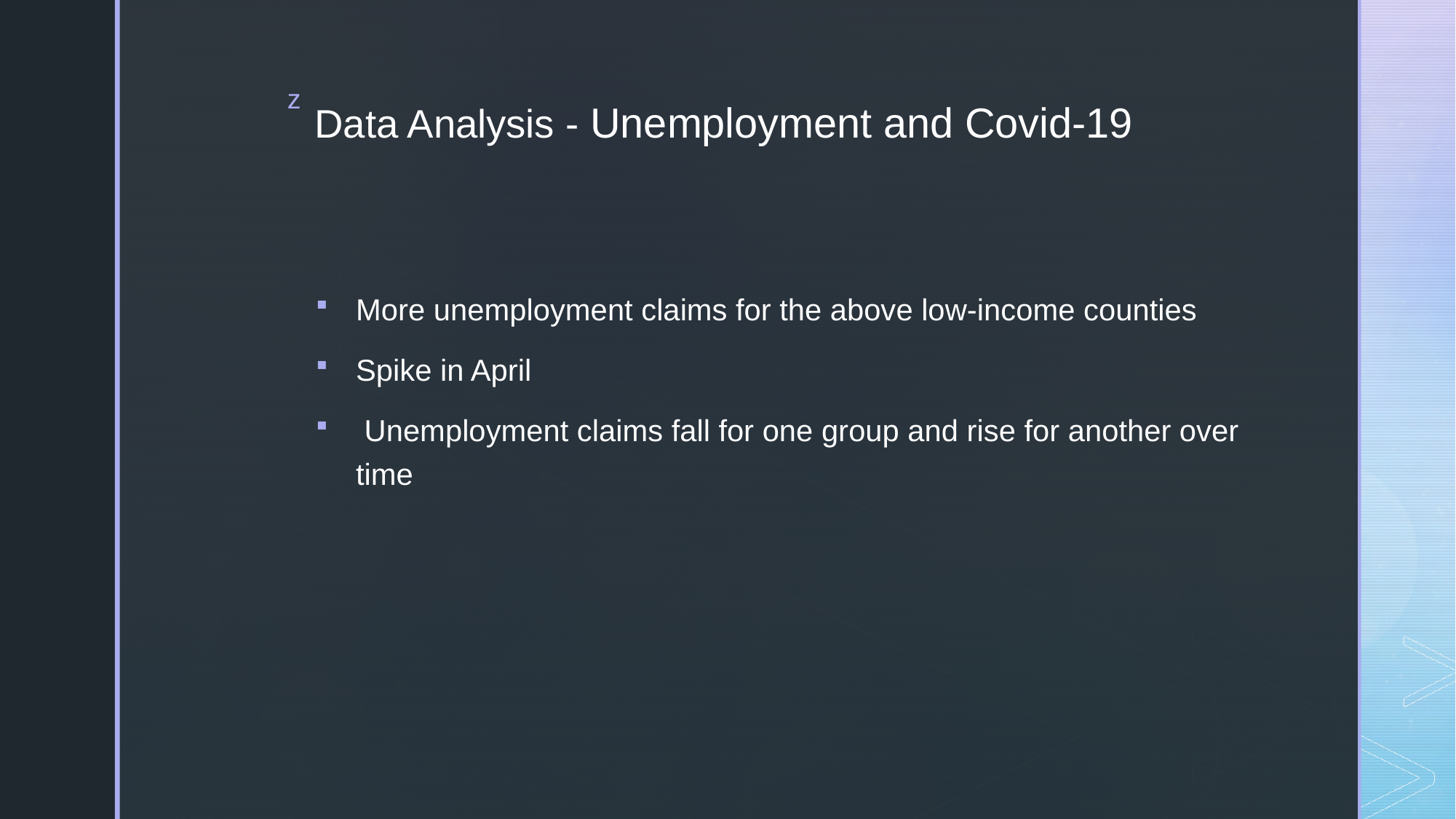

# Data Analysis - Unemployment and Covid-19
More unemployment claims for the above low-income counties
Spike in April
 Unemployment claims fall for one group and rise for another over time